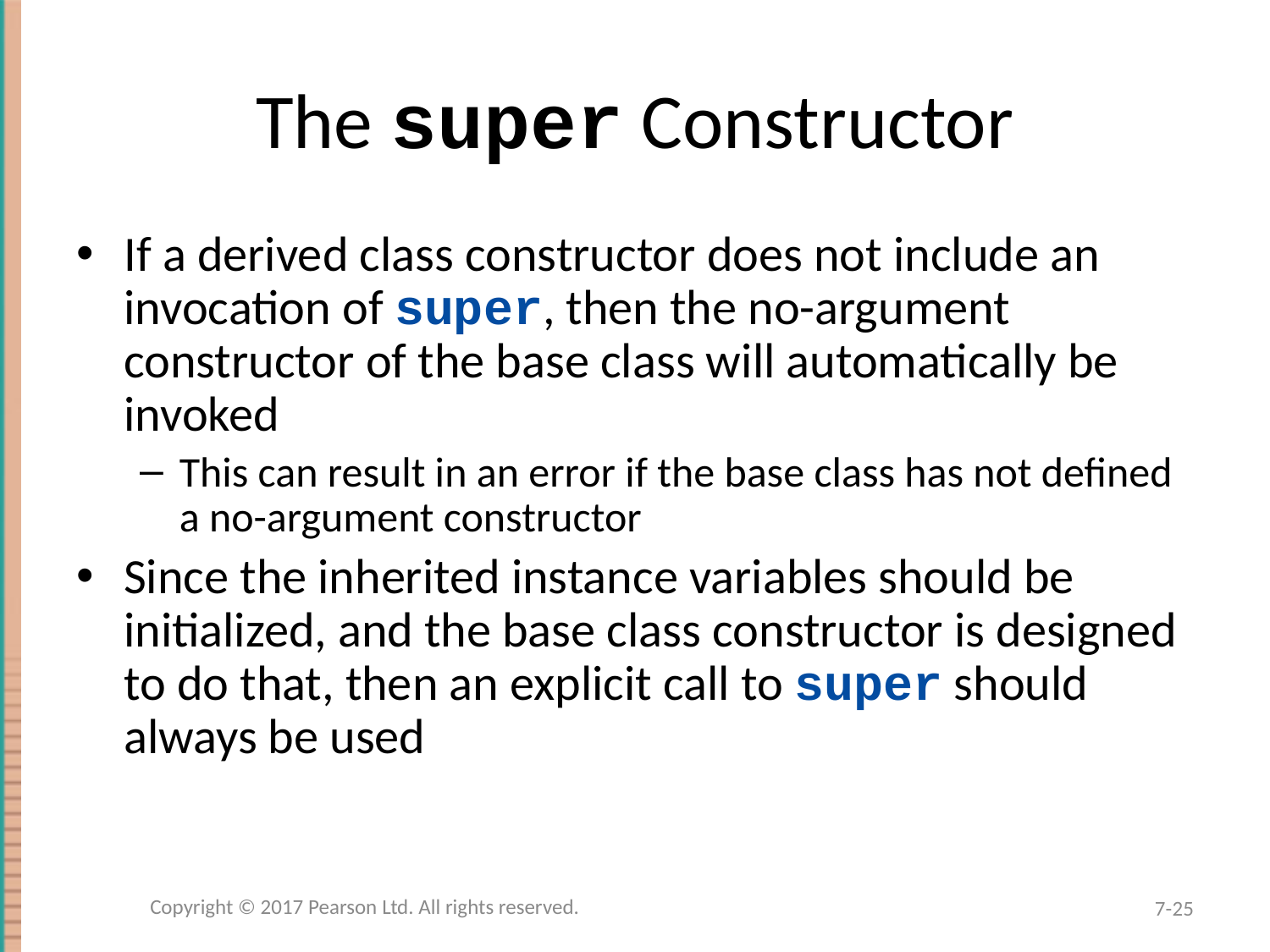

# The super Constructor
If a derived class constructor does not include an invocation of super, then the no-argument constructor of the base class will automatically be invoked
This can result in an error if the base class has not defined a no-argument constructor
Since the inherited instance variables should be initialized, and the base class constructor is designed to do that, then an explicit call to super should always be used
Copyright © 2017 Pearson Ltd. All rights reserved.
7-25